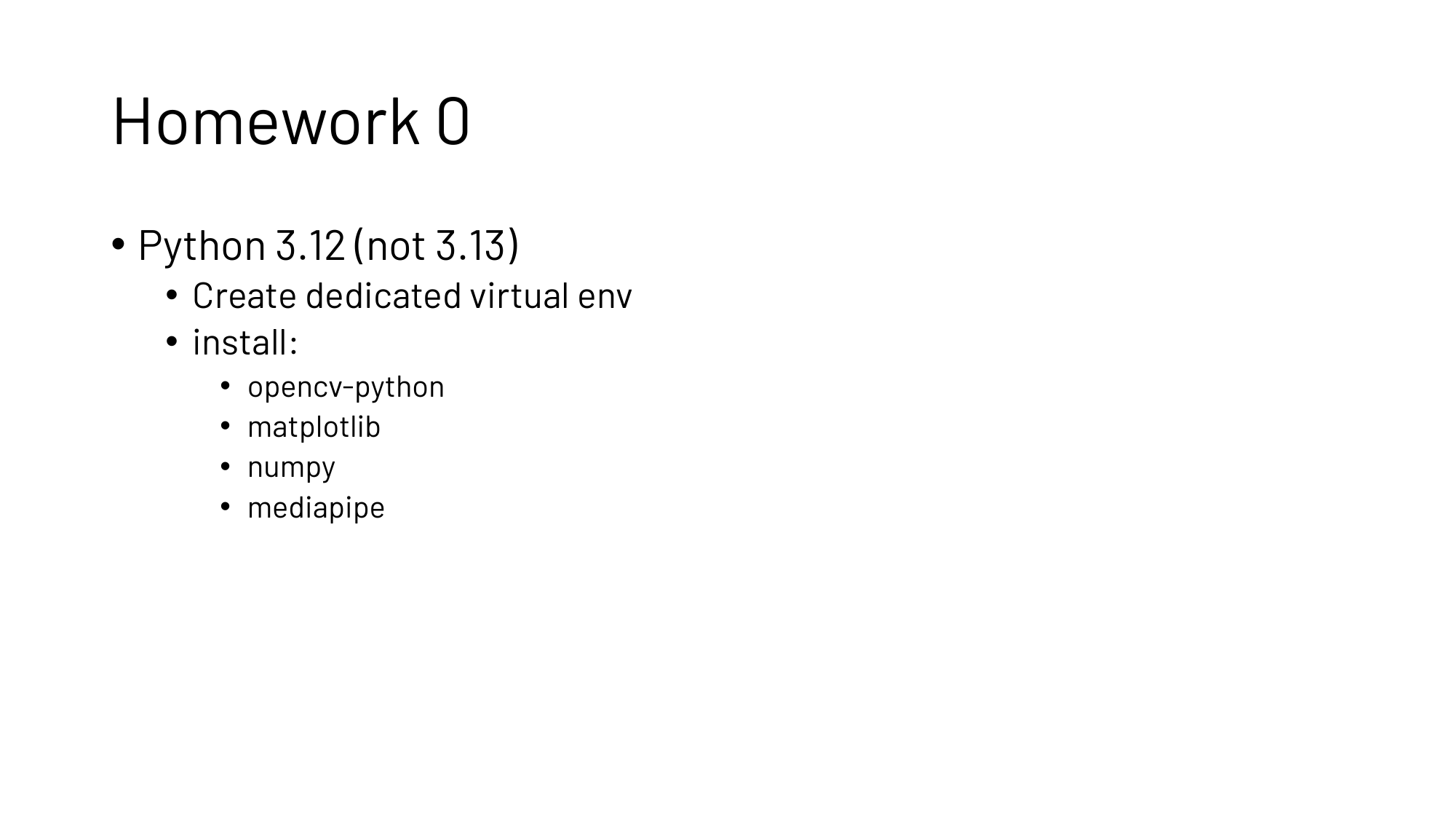

# Homework 0
Python 3.12 (not 3.13)
Create dedicated virtual env
install:
opencv-python
matplotlib
numpy
mediapipe